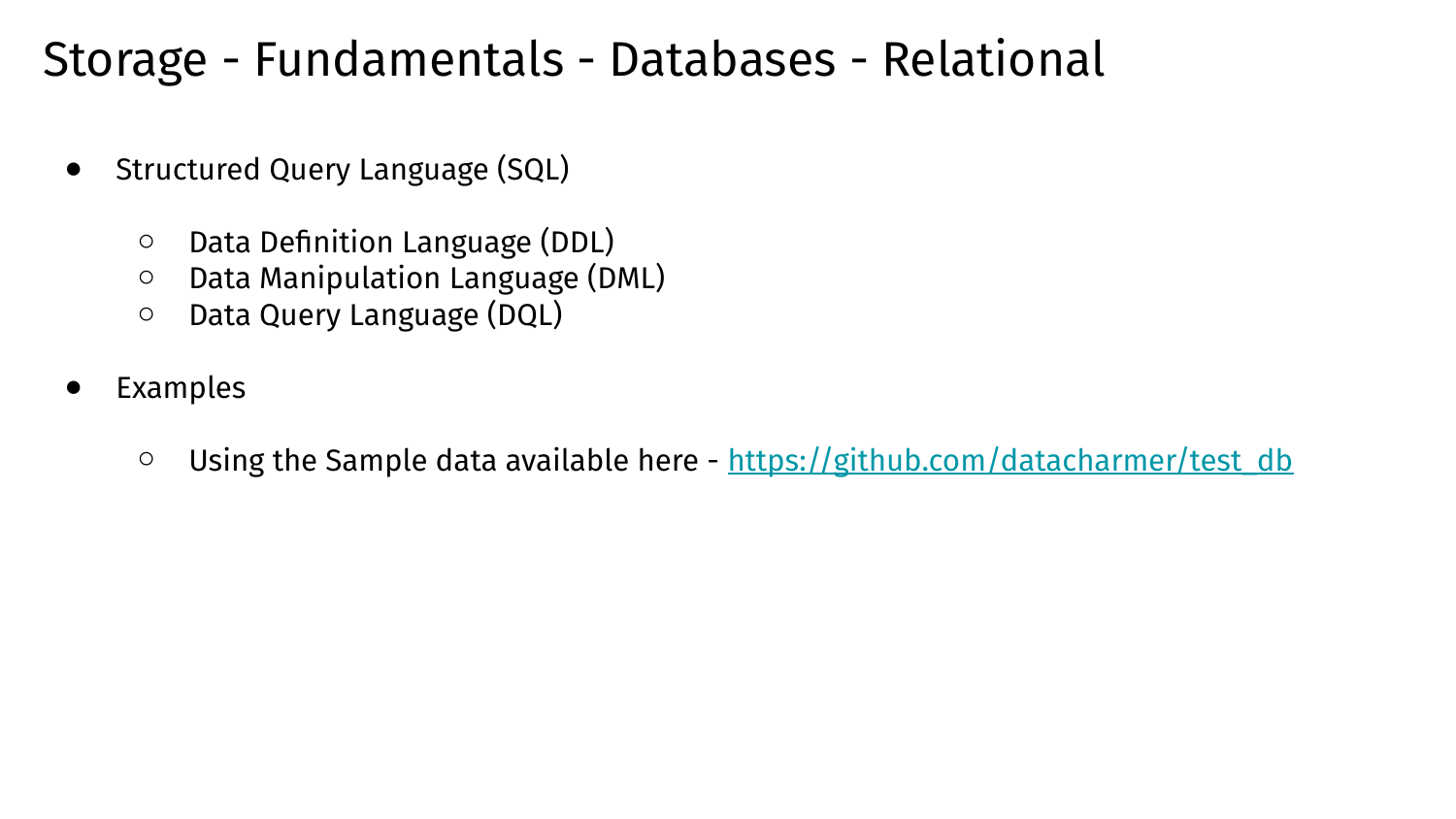

# Storage - Fundamentals - Databases - Relational
Structured Query Language (SQL)

Data Definition Language (DDL)
Data Manipulation Language (DML)
Data Query Language (DQL)

Examples

Using the Sample data available here - https://github.com/datacharmer/test_db